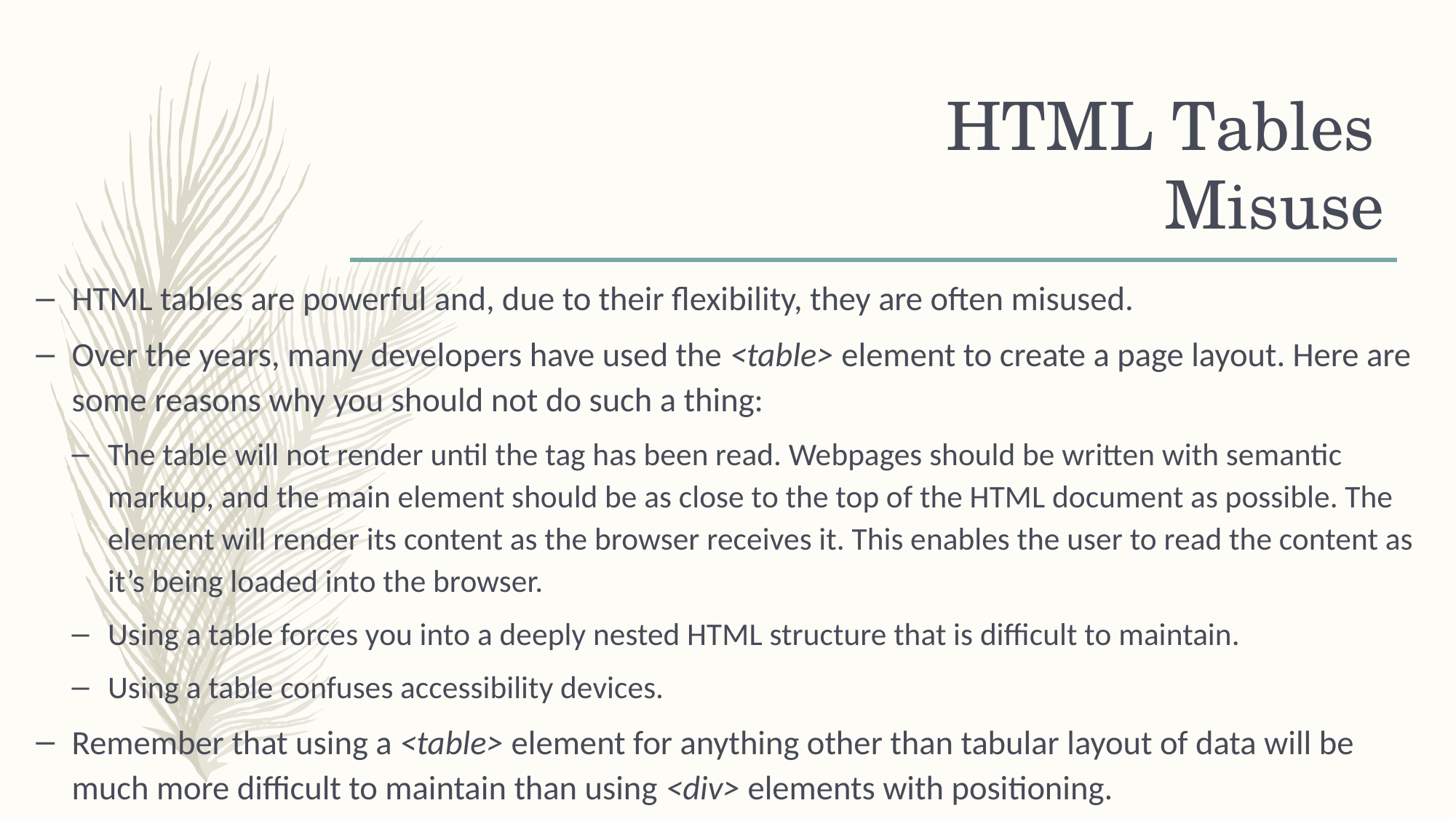

# HTML Tables Misuse
HTML tables are powerful and, due to their flexibility, they are often misused.
Over the years, many developers have used the <table> element to create a page layout. Here are some reasons why you should not do such a thing:
The table will not render until the tag has been read. Webpages should be written with semantic markup, and the main element should be as close to the top of the HTML document as possible. The element will render its content as the browser receives it. This enables the user to read the content as it’s being loaded into the browser.
Using a table forces you into a deeply nested HTML structure that is difficult to maintain.
Using a table confuses accessibility devices.
Remember that using a <table> element for anything other than tabular layout of data will be much more difficult to maintain than using <div> elements with positioning.